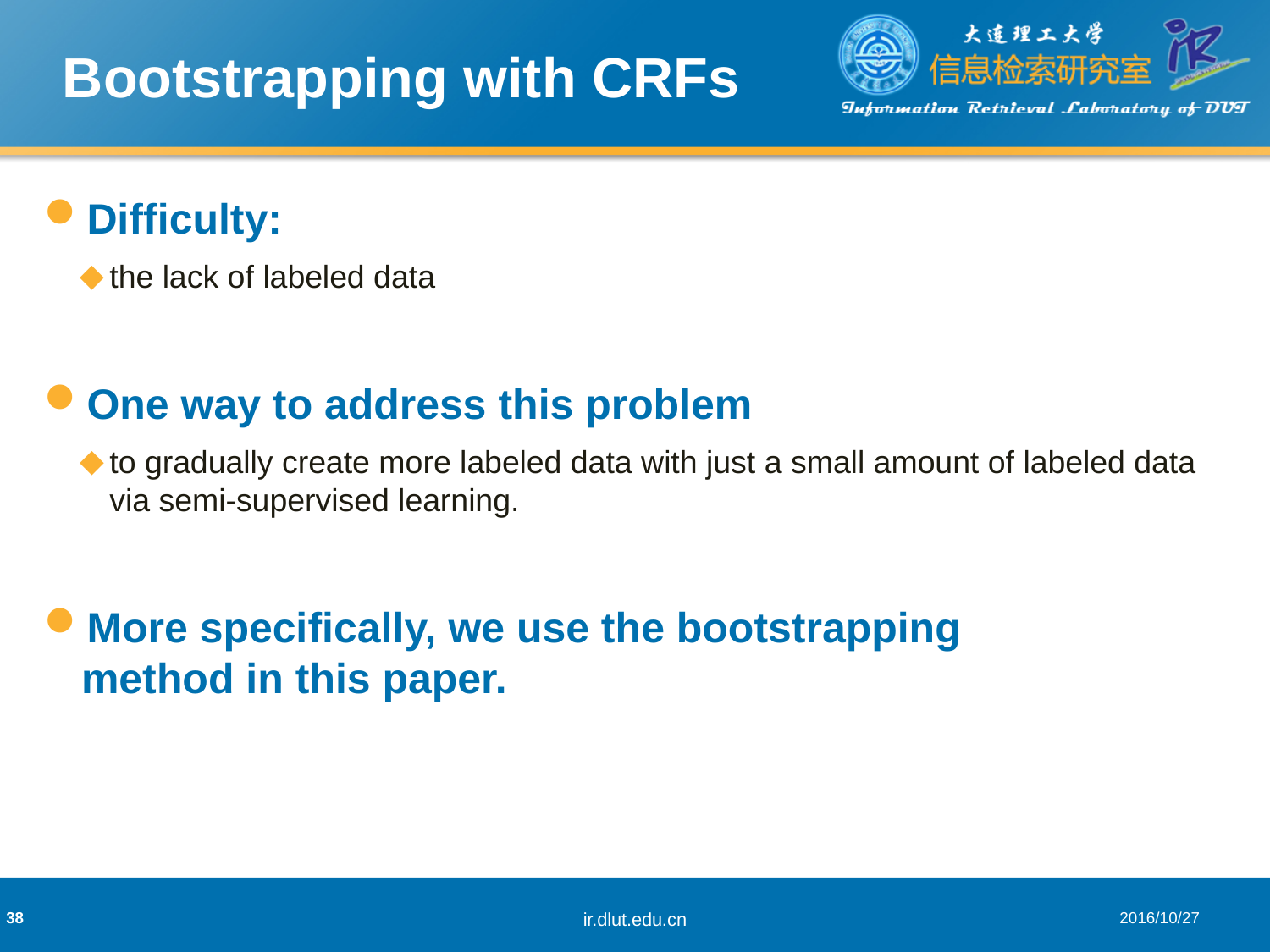

# Bootstrapping with CRFs
Difficulty:
the lack of labeled data

One way to address this problem
to gradually create more labeled data with just a small amount of labeled data via semi-supervised learning.

More specifically, we use the bootstrapping
method in this paper.